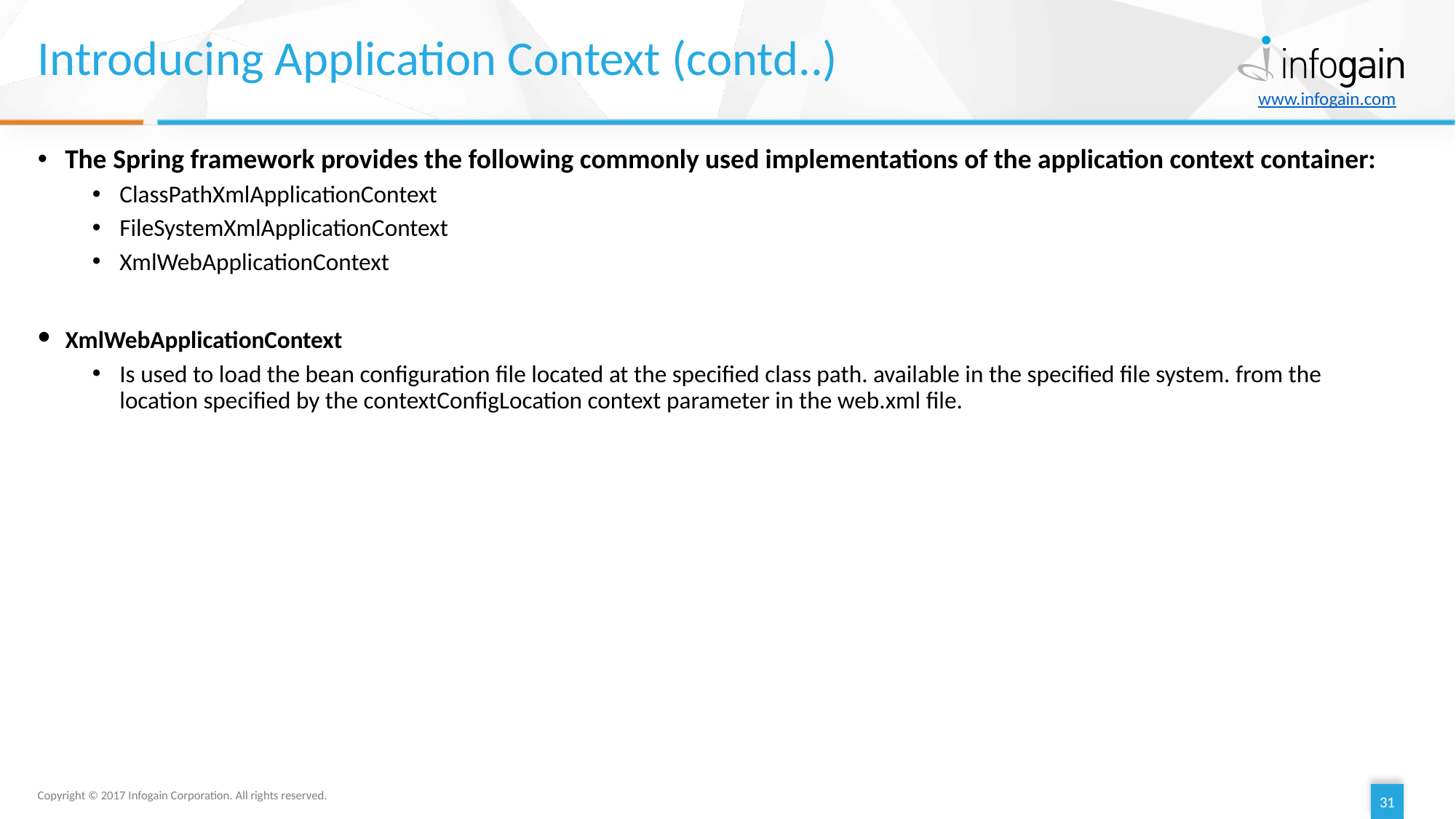

# Introducing Application Context (contd..)
The Spring framework provides the following commonly used implementations of the application context container:
ClassPathXmlApplicationContext
FileSystemXmlApplicationContext
XmlWebApplicationContext

XmlWebApplicationContext
Is used to load the bean configuration file located at the specified class path. available in the specified file system. from the location specified by the contextConfigLocation context parameter in the web.xml file.

31